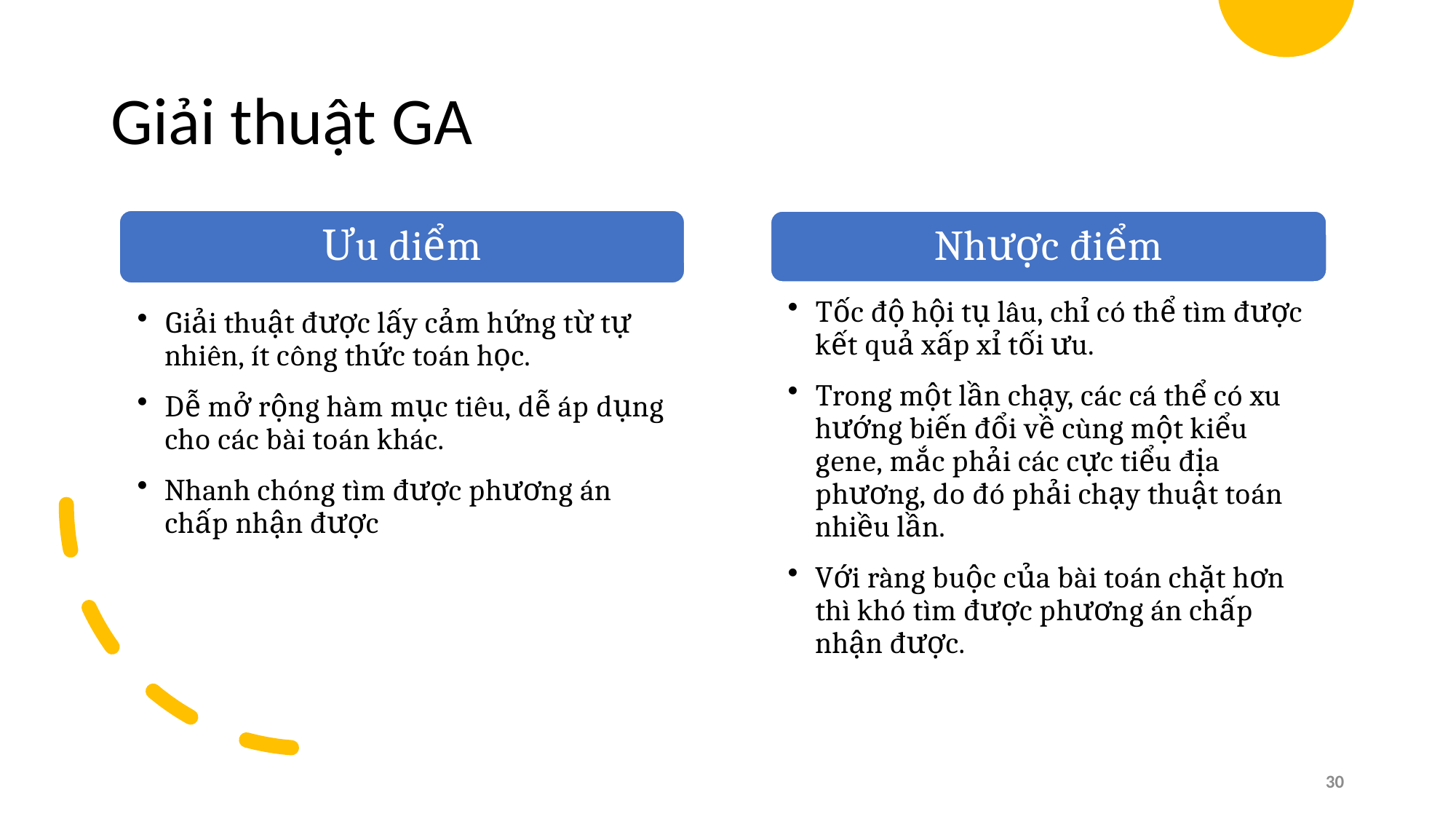

# Giải thuật GA

Ưu diểm

Nhược điểm

Tốc độ hội tụ lâu, chỉ có thể tìm được kết quả xấp xỉ tối ưu.
Trong một lần chạy, các cá thể có xu hướng biến đổi về cùng một kiểu gene, mắc phải các cực tiểu địa phương, do đó phải chạy thuật toán nhiều lần.
Với ràng buộc của bài toán chặt hơn thì khó tìm được phương án chấp nhận được.

Giải thuật được lấy cảm hứng từ tự nhiên, ít công thức toán học.
Dễ mở rộng hàm mục tiêu, dễ áp dụng cho các bài toán khác.
Nhanh chóng tìm được phương án chấp nhận được
30